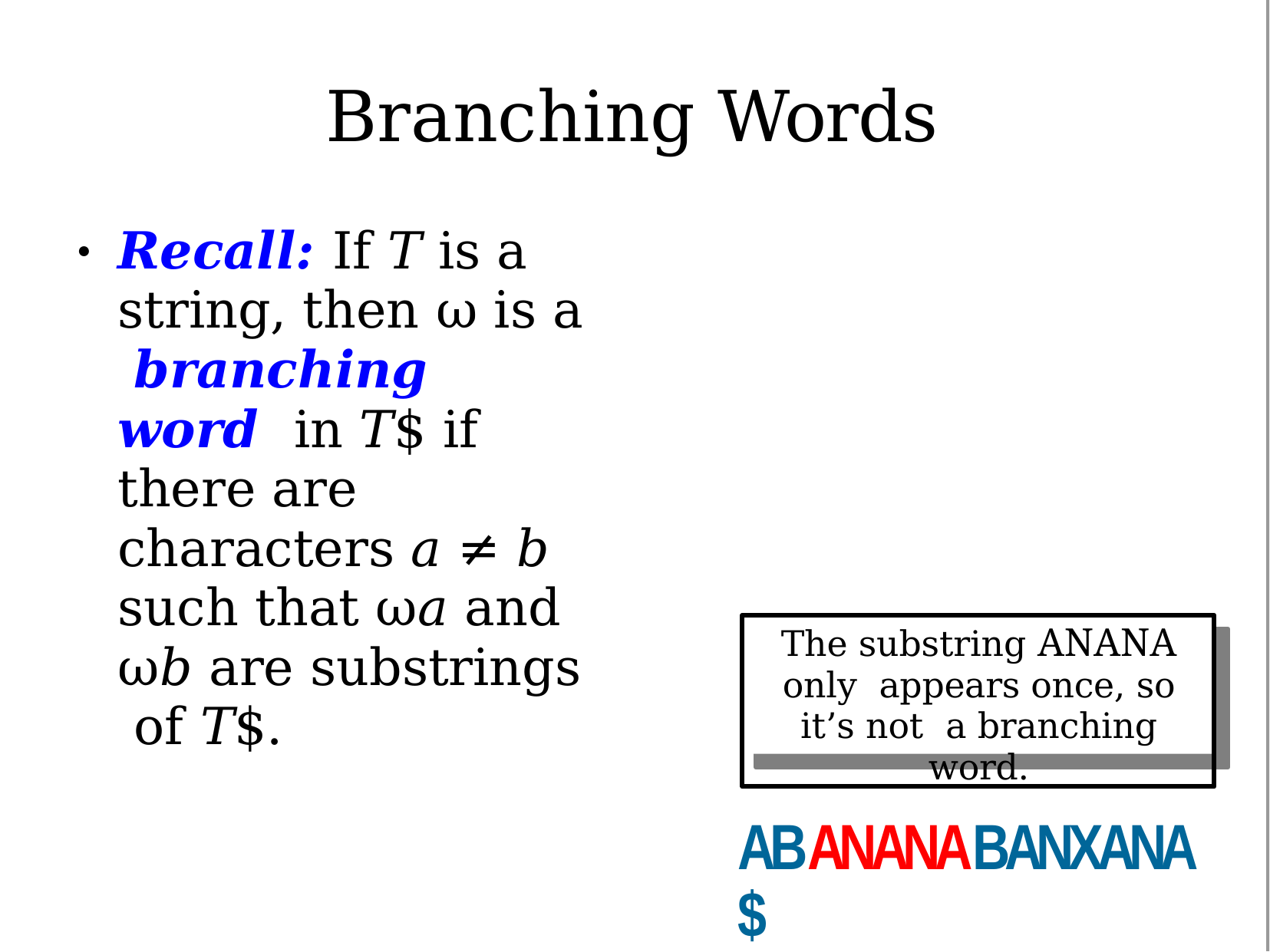

# Branching Words
Recall: If T is a  string, then ω is a  branching word  in T$ if there are  characters a ≠ b  such that ωa and  ωb are substrings  of T$.
●

The substring ANANA only  appears once, so it’s not  a branching word.

ABANANABANXANA$